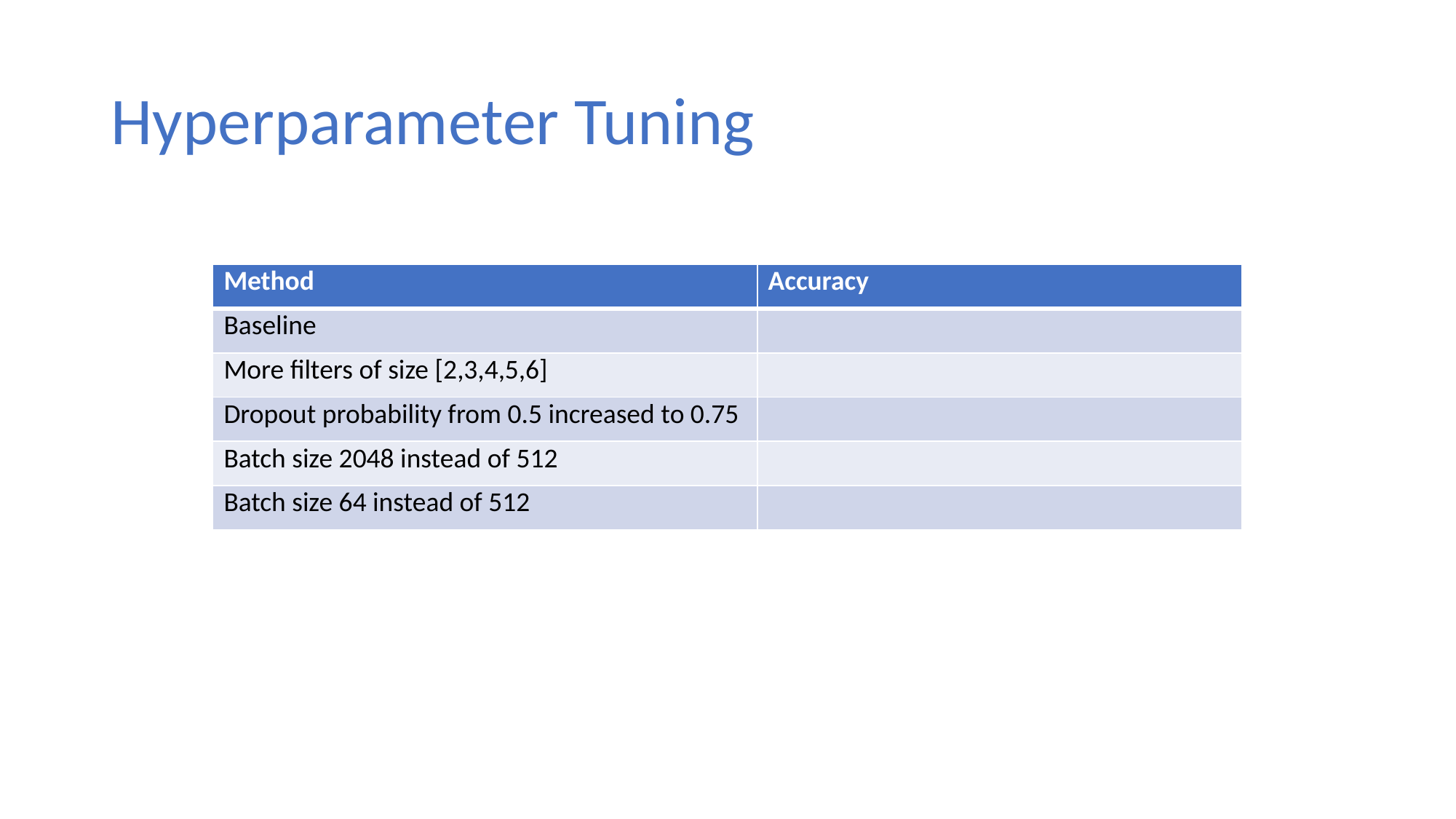

# Hyperparameter Tuning
| Method | Accuracy |
| --- | --- |
| Baseline |  |
| More filters of size [2,3,4,5,6] |  |
| Dropout probability from 0.5 increased to 0.75 |  |
| Batch size 2048 instead of 512 |  |
| Batch size 64 instead of 512 |  |